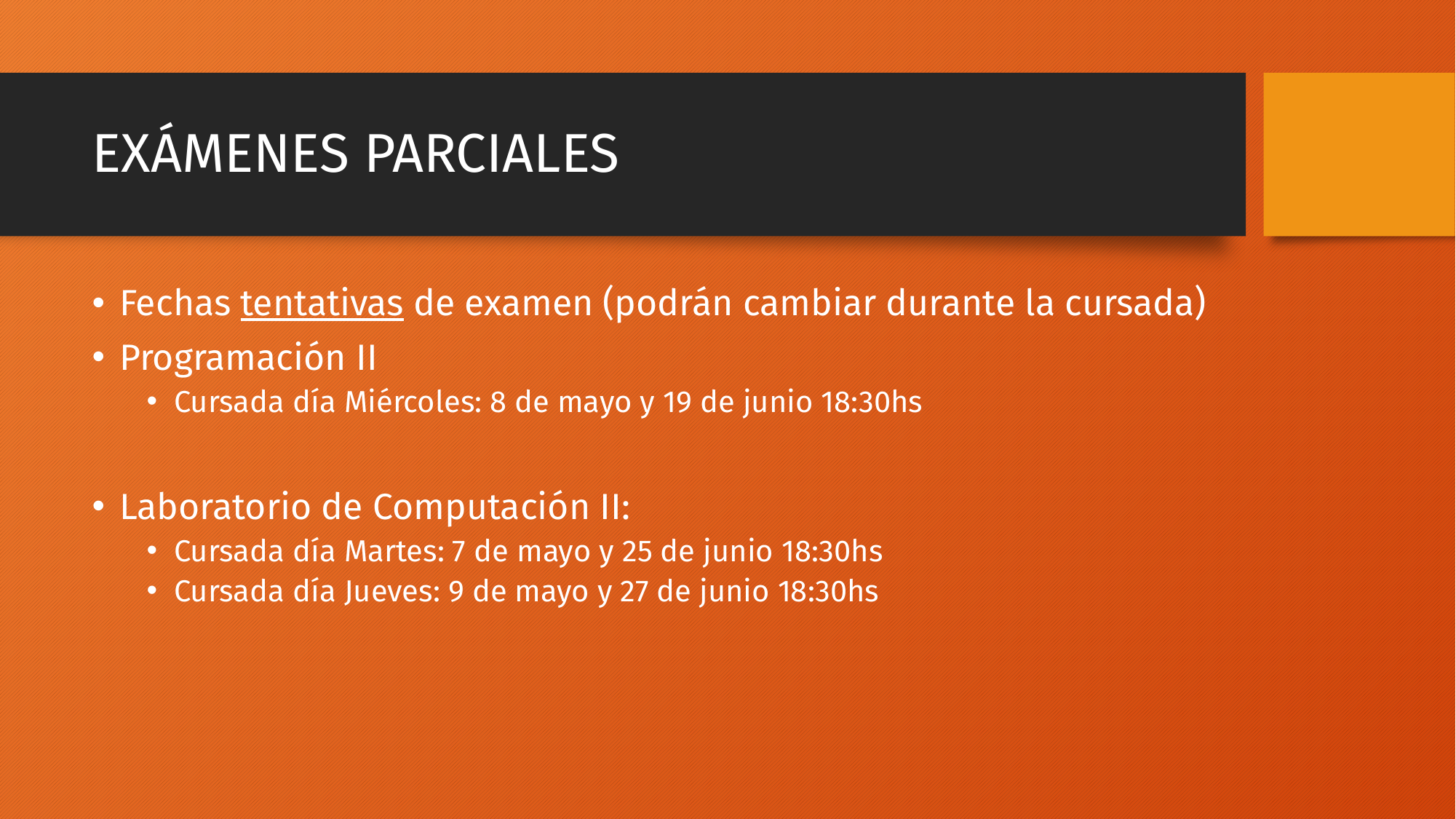

# EXÁMENES PARCIALES
Fechas tentativas de examen (podrán cambiar durante la cursada)
Programación II
Cursada día Miércoles: 8 de mayo y 19 de junio 18:30hs

Laboratorio de Computación II:
Cursada día Martes: 7 de mayo y 25 de junio 18:30hs
Cursada día Jueves: 9 de mayo y 27 de junio 18:30hs